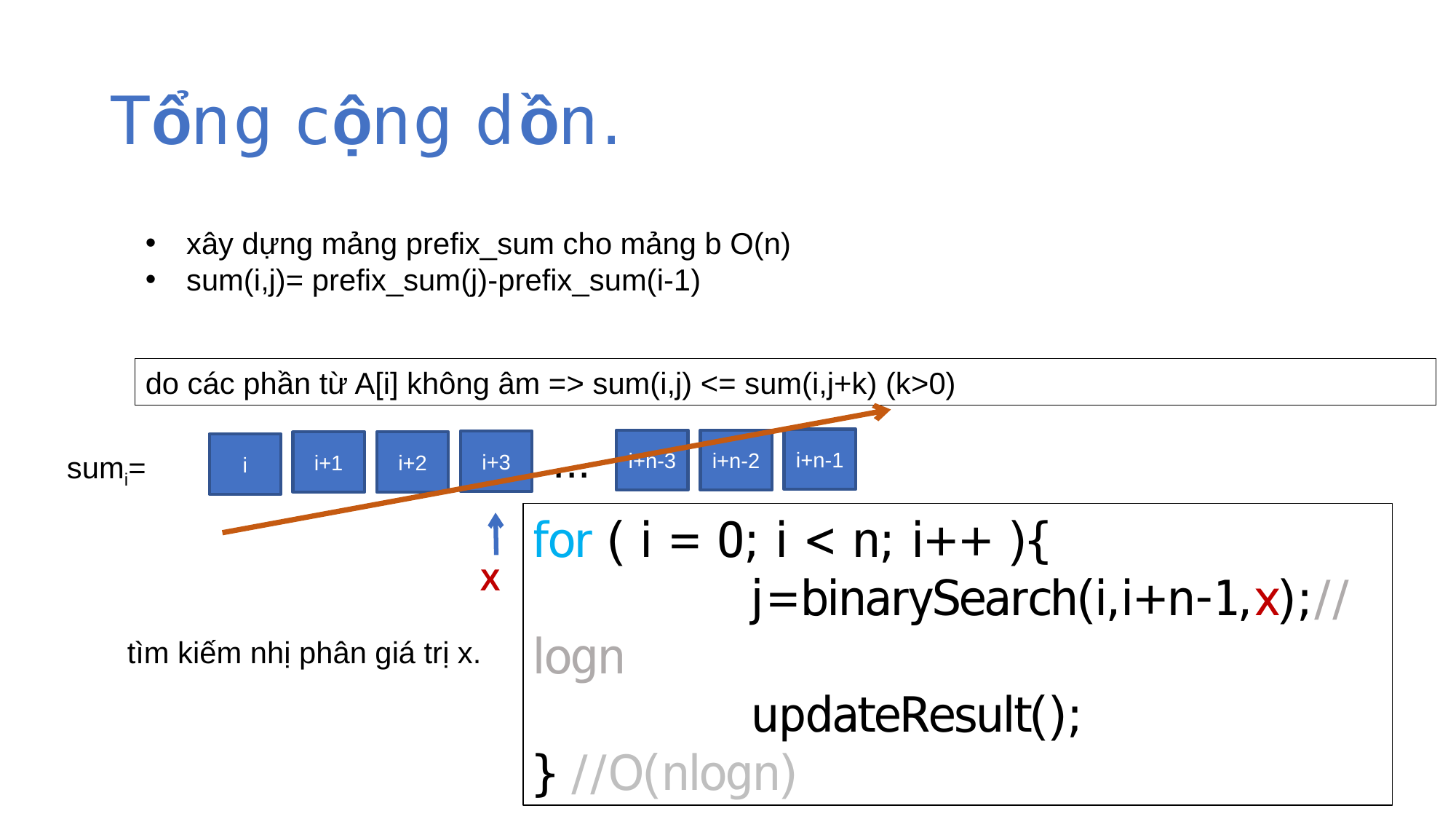

# Tổng cộng dồn.
xây dựng mảng prefix_sum cho mảng b O(n)
sum(i,j)= prefix_sum(j)-prefix_sum(i-1)
do các phần từ A[i] không âm => sum(i,j) <= sum(i,j+k) (k>0)
...
i+n-1
i+n-3
i+n-2
i+3
i+1
i+2
i
sumi=
for ( i = 0; i < n; i++ ){
		j=binarySearch(i,i+n-1,x);// logn
		updateResult();
} //O(nlogn)
X
tìm kiếm nhị phân giá trị x.